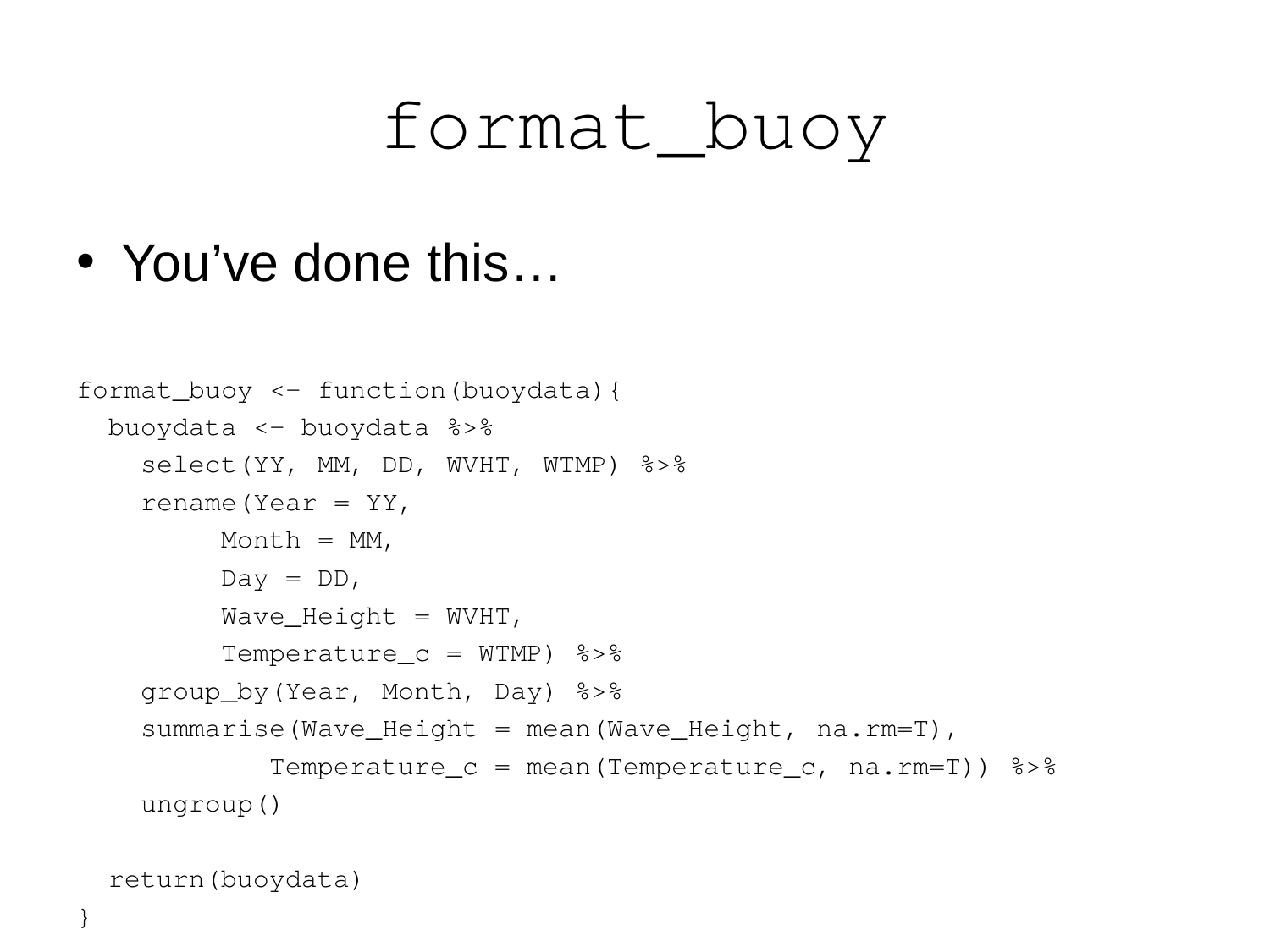

# format_buoy
You’ve done this…

format_buoy <- function(buoydata){
  buoydata <- buoydata %>%
    select(YY, MM, DD, WVHT, WTMP) %>%
    rename(Year = YY,
         Month = MM,
         Day = DD,
         Wave_Height = WVHT,
         Temperature_c = WTMP) %>%
    group_by(Year, Month, Day) %>%
    summarise(Wave_Height = mean(Wave_Height, na.rm=T),
            Temperature_c = mean(Temperature_c, na.rm=T)) %>%
    ungroup()

  return(buoydata)
}